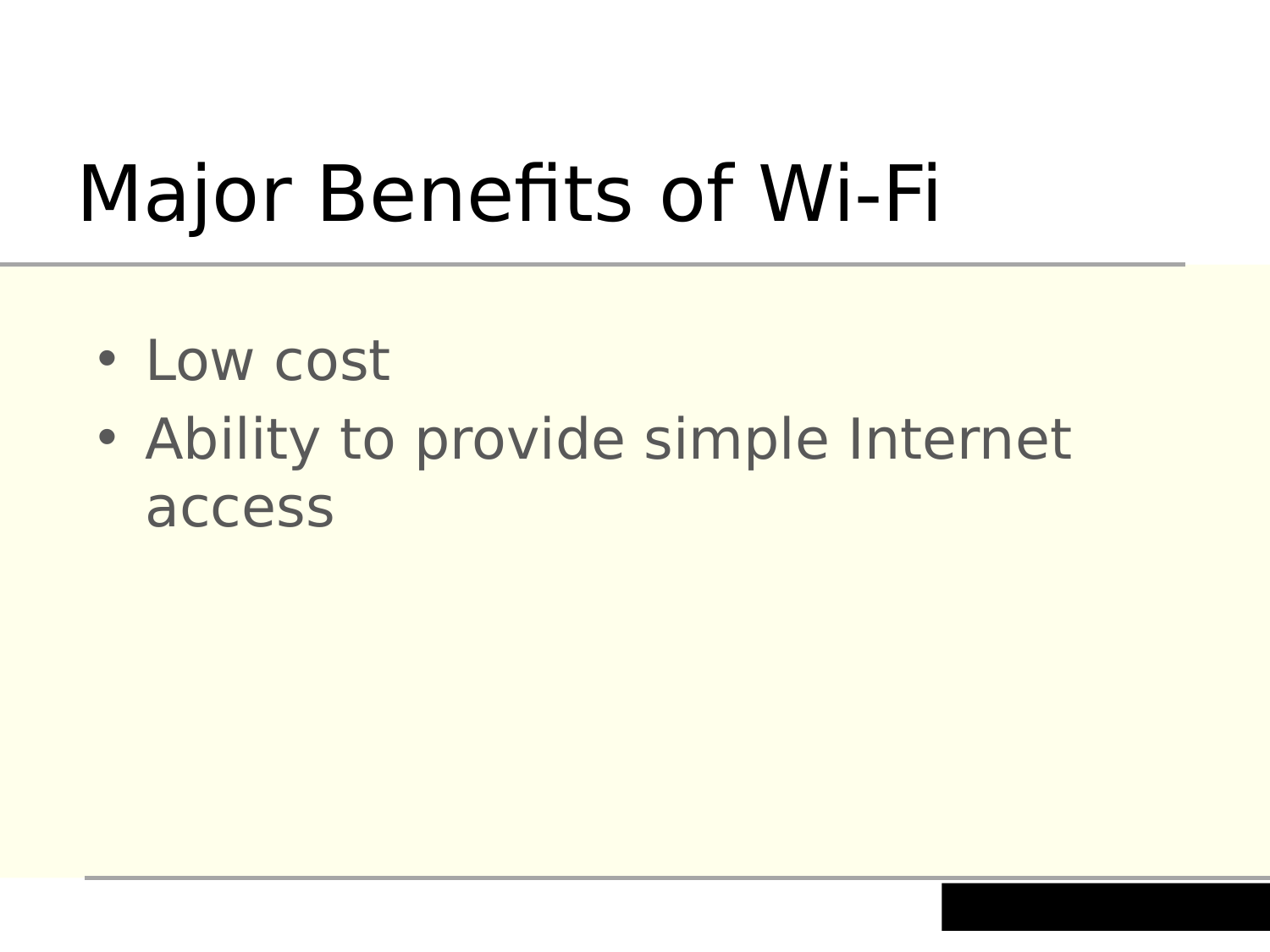

Major Benefits of Wi-Fi
Low cost
Ability to provide simple Internet access